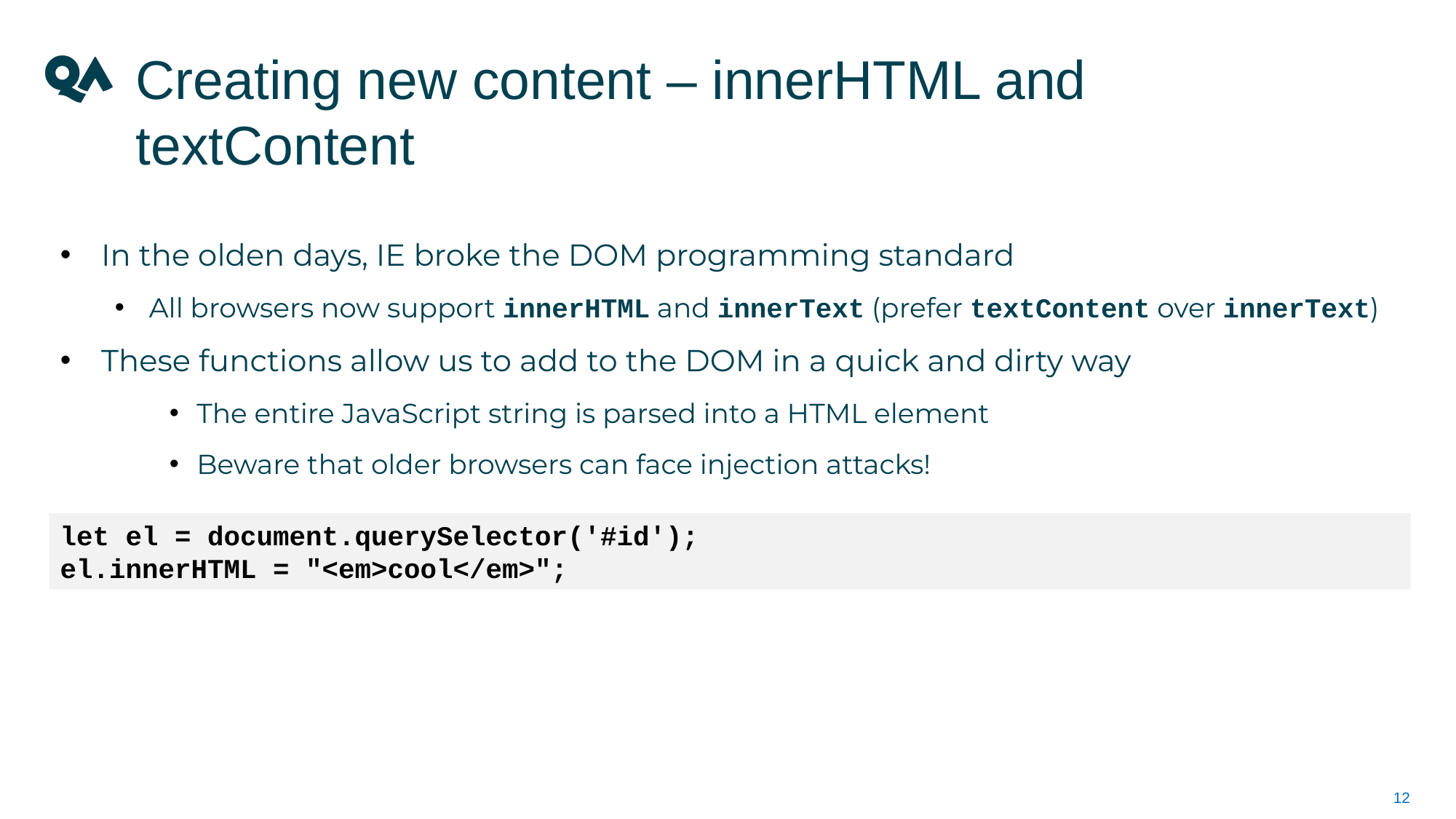

# Creating new content – innerHTML and textContent
In the olden days, IE broke the DOM programming standard
All browsers now support innerHTML and innerText (prefer textContent over innerText)
These functions allow us to add to the DOM in a quick and dirty way
The entire JavaScript string is parsed into a HTML element
Beware that older browsers can face injection attacks!

let el = document.querySelector('#id');
el.innerHTML = "<em>cool</em>";